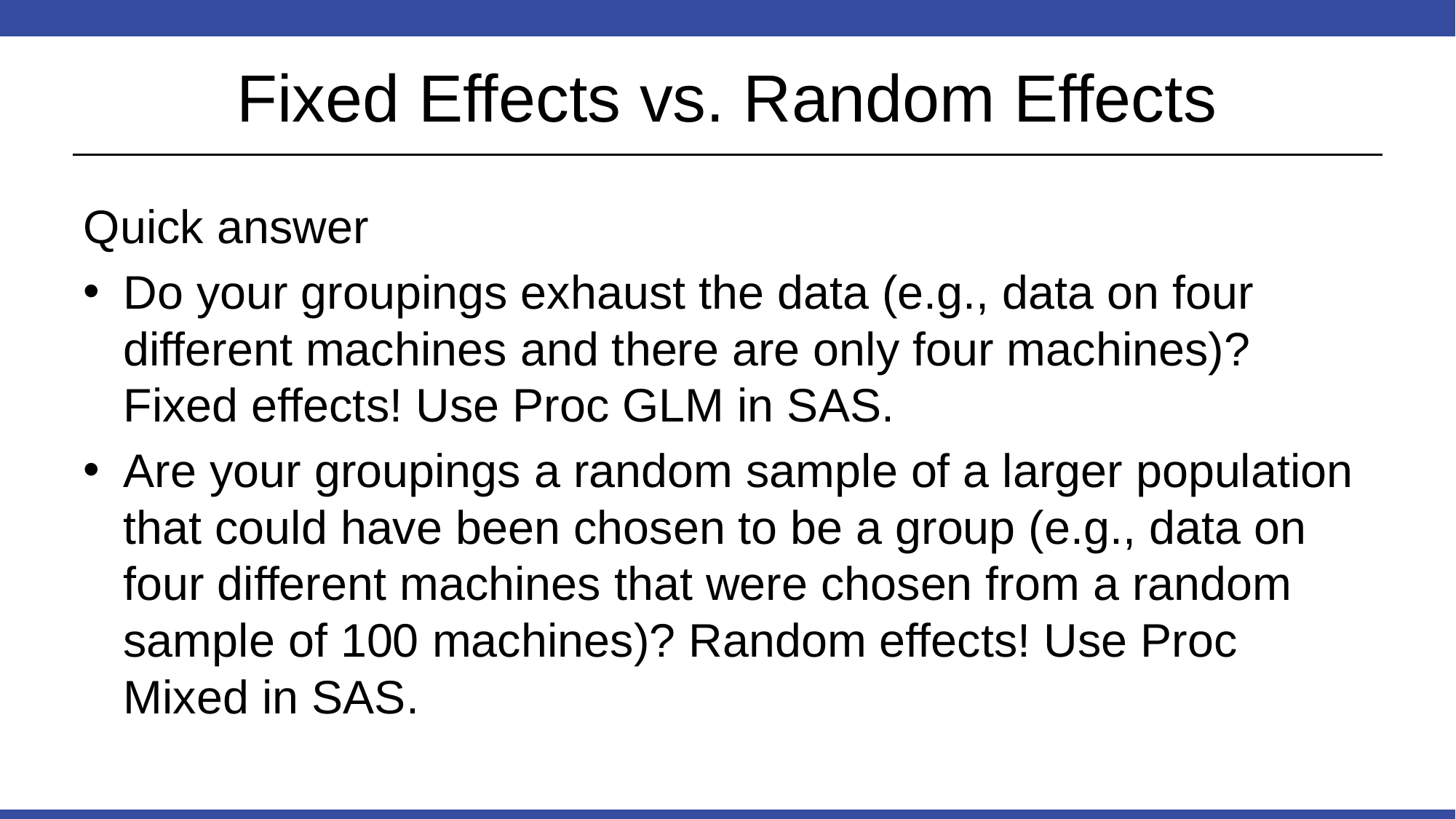

# Fixed Effects vs. Random Effects
Quick answer
Do your groupings exhaust the data (e.g., data on four different machines and there are only four machines)? Fixed effects! Use Proc GLM in SAS.
Are your groupings a random sample of a larger population that could have been chosen to be a group (e.g., data on four different machines that were chosen from a random sample of 100 machines)? Random effects! Use Proc Mixed in SAS.